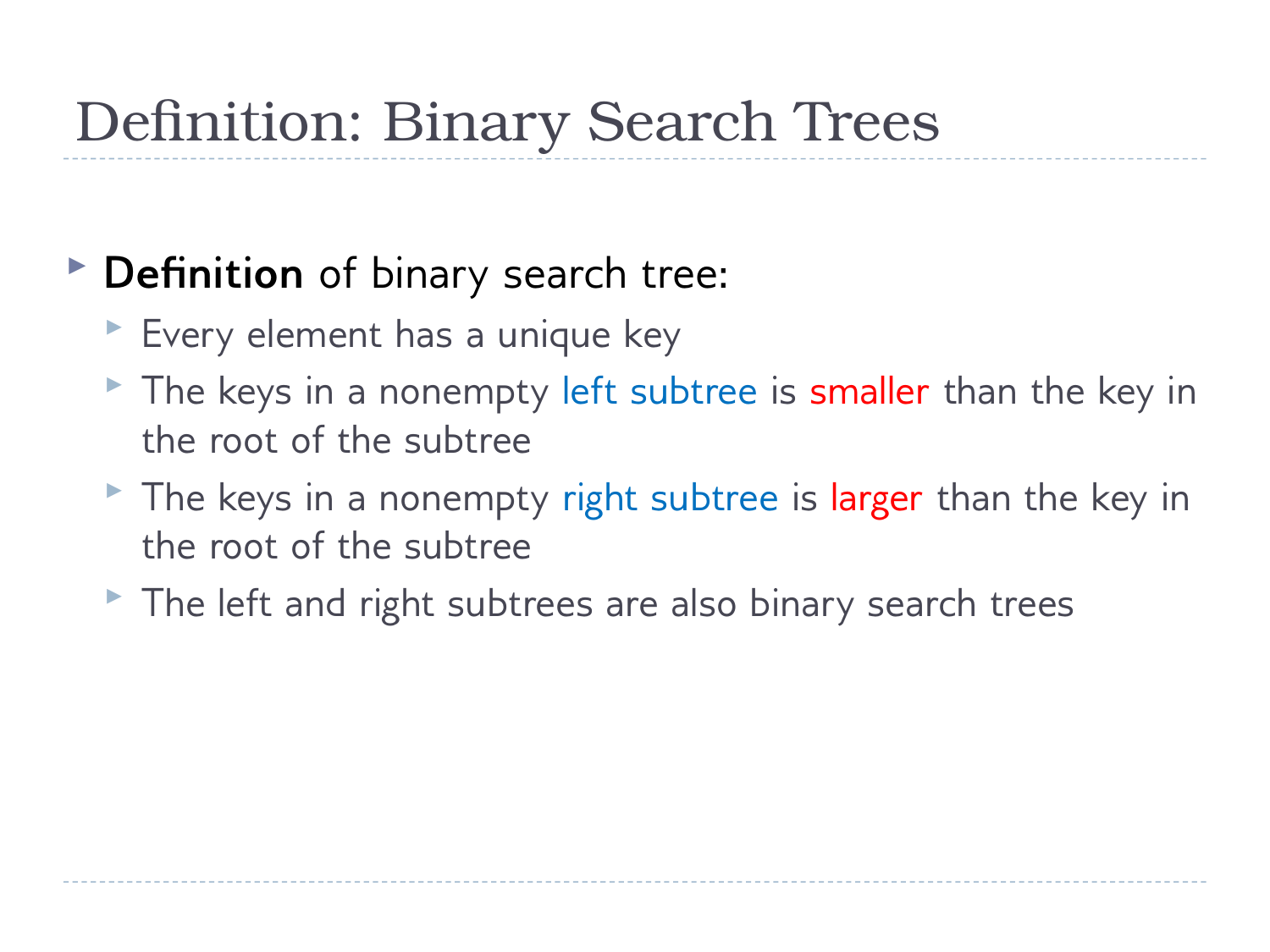

# Definition: Binary Search Trees
Definition of binary search tree:
Every element has a unique key
The keys in a nonempty left subtree is smaller than the key in the root of the subtree
The keys in a nonempty right subtree is larger than the key in the root of the subtree
The left and right subtrees are also binary search trees